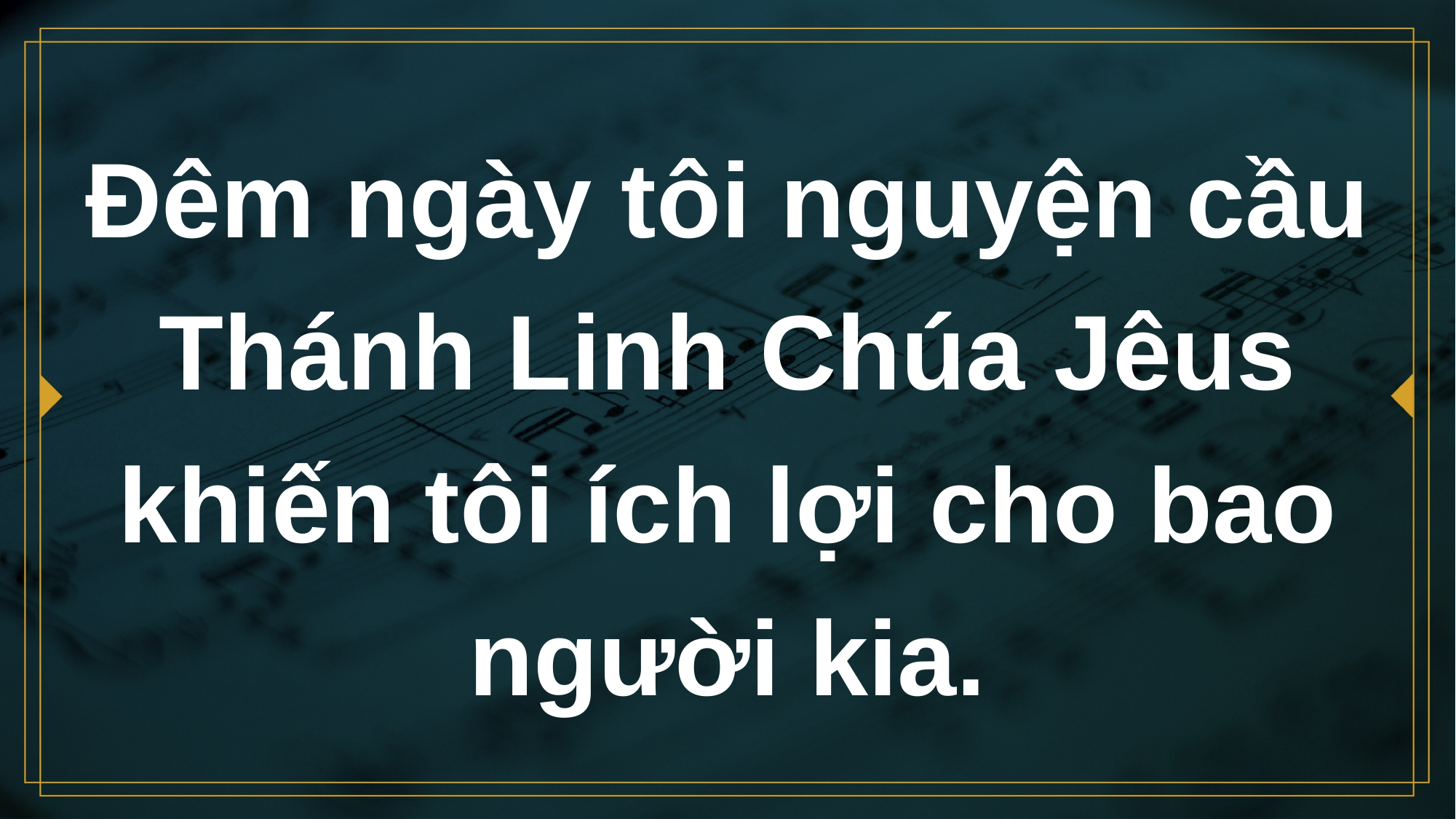

# Đêm ngày tôi nguyện cầu Thánh Linh Chúa Jêus khiến tôi ích lợi cho bao người kia.